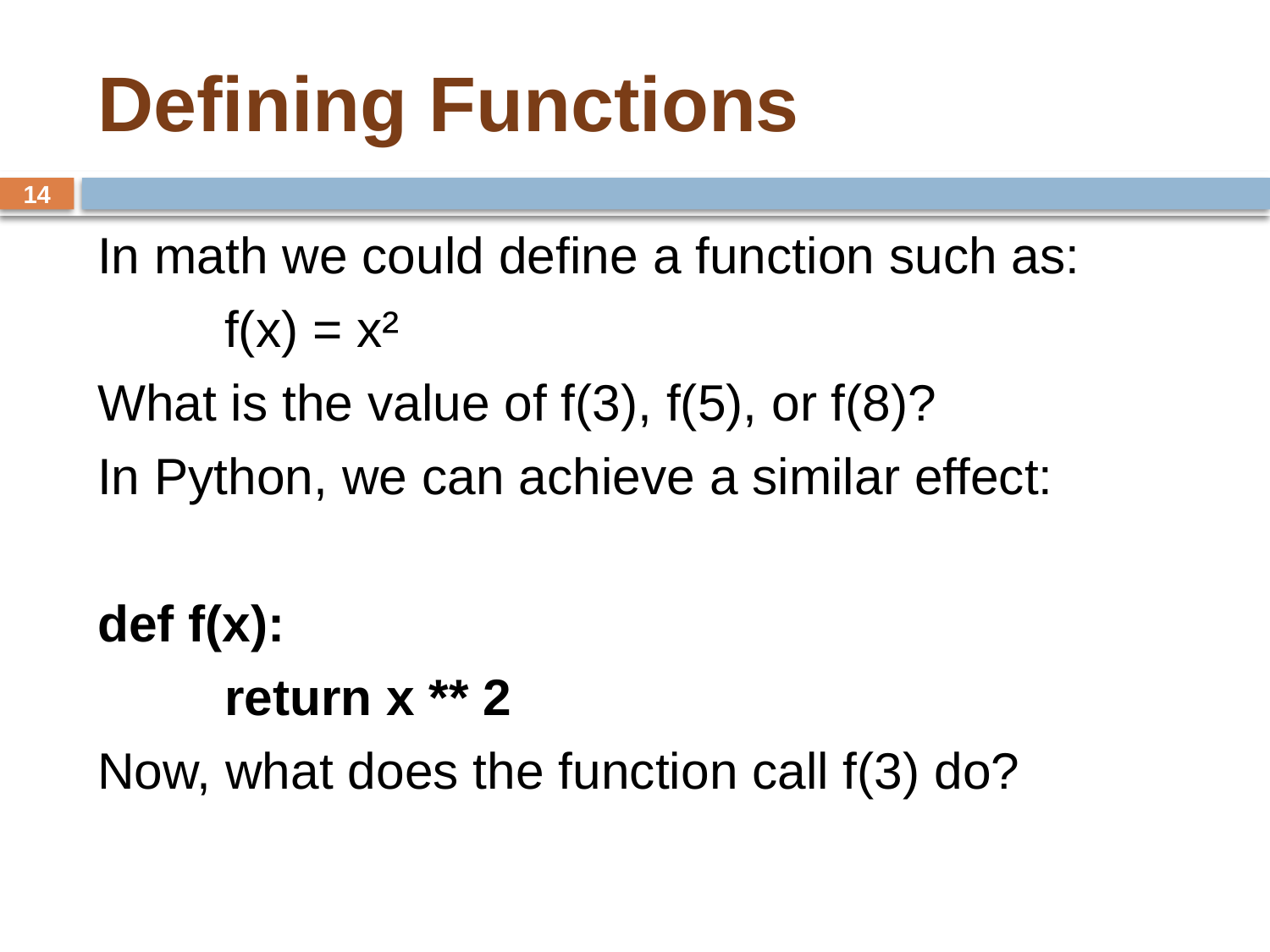

# Defining Functions
14
In math we could define a function such as:
	f(x) = x²
What is the value of f(3), f(5), or f(8)?
In Python, we can achieve a similar effect:

def f(x):
	return x ** 2
Now, what does the function call f(3) do?